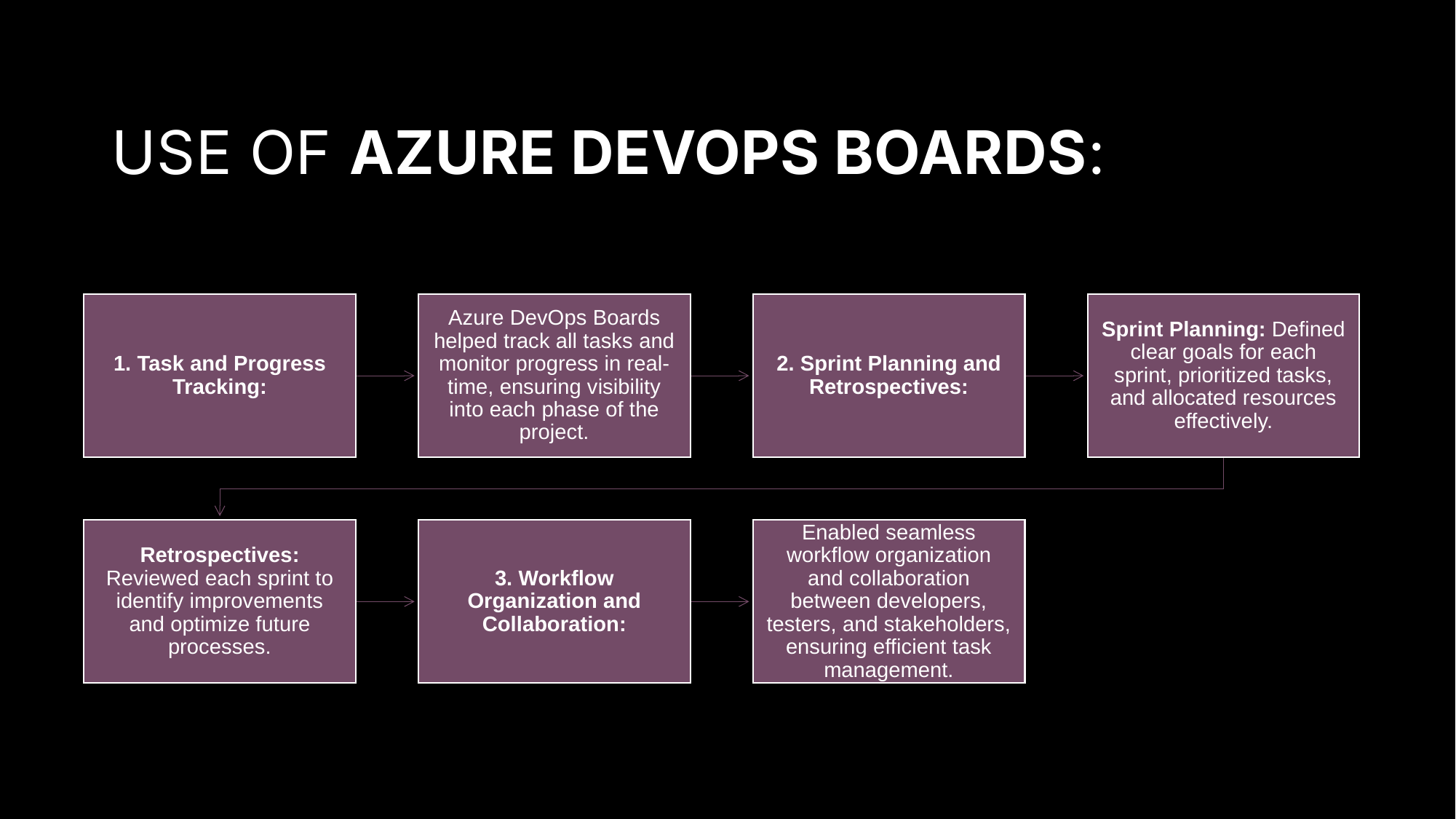

# Use of Azure DevOps Boards:

1. Task and Progress Tracking:

Azure DevOps Boards helped track all tasks and monitor progress in real-time, ensuring visibility into each phase of the project.

2. Sprint Planning and Retrospectives:

Sprint Planning: Defined clear goals for each sprint, prioritized tasks, and allocated resources effectively.

Retrospectives: Reviewed each sprint to identify improvements and optimize future processes.

3. Workflow Organization and Collaboration:
Enabled seamless workflow organization and collaboration between developers, testers, and stakeholders, ensuring efficient task management.